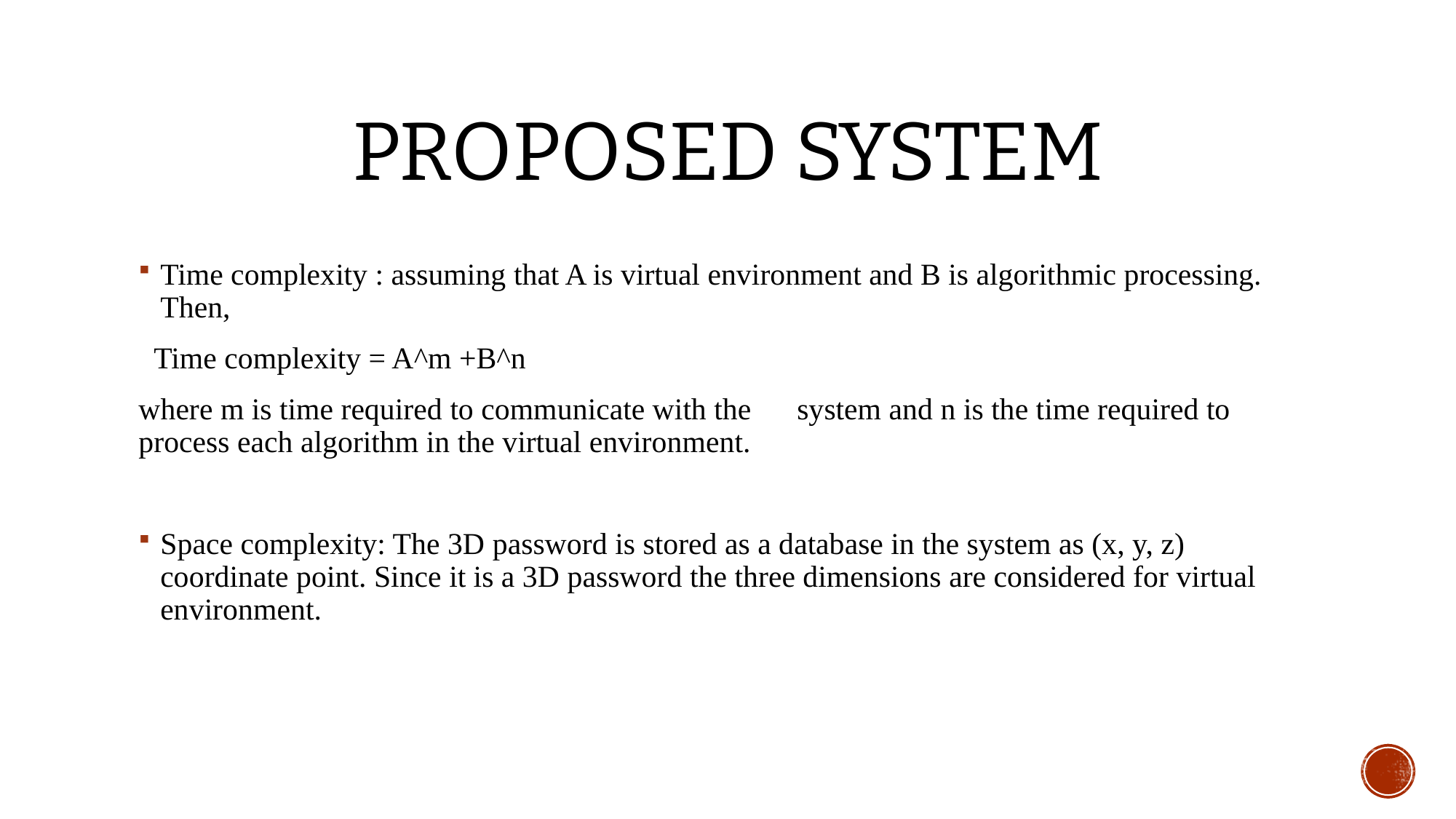

# PROPOSED SYSTEM
Time complexity : assuming that A is virtual environment and B is algorithmic processing. Then,
  Time complexity = A^m +B^n
where m is time required to communicate with the      system and n is the time required to process each algorithm in the virtual environment.

Space complexity: The 3D password is stored as a database in the system as (x, y, z) coordinate point. Since it is a 3D password the three dimensions are considered for virtual environment.